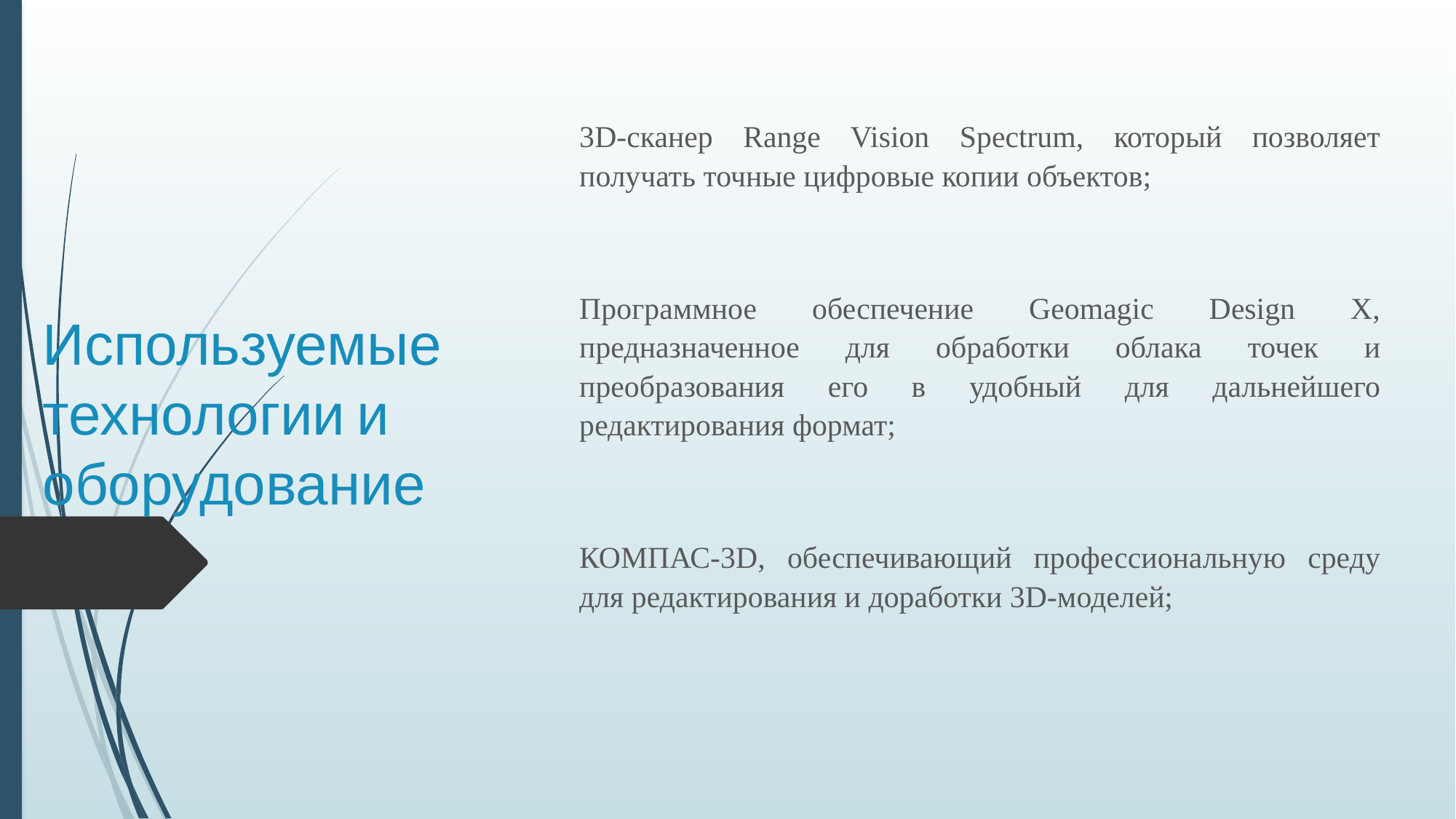

3D-сканер Range Vision Spectrum, который позволяет получать точные цифровые копии объектов;

Программное обеспечение Geomagic Design X, предназначенное для обработки облака точек и преобразования его в удобный для дальнейшего редактирования формат;

КОМПАС-3D, обеспечивающий профессиональную среду для редактирования и доработки 3D-моделей;

# Используемые технологии и оборудование